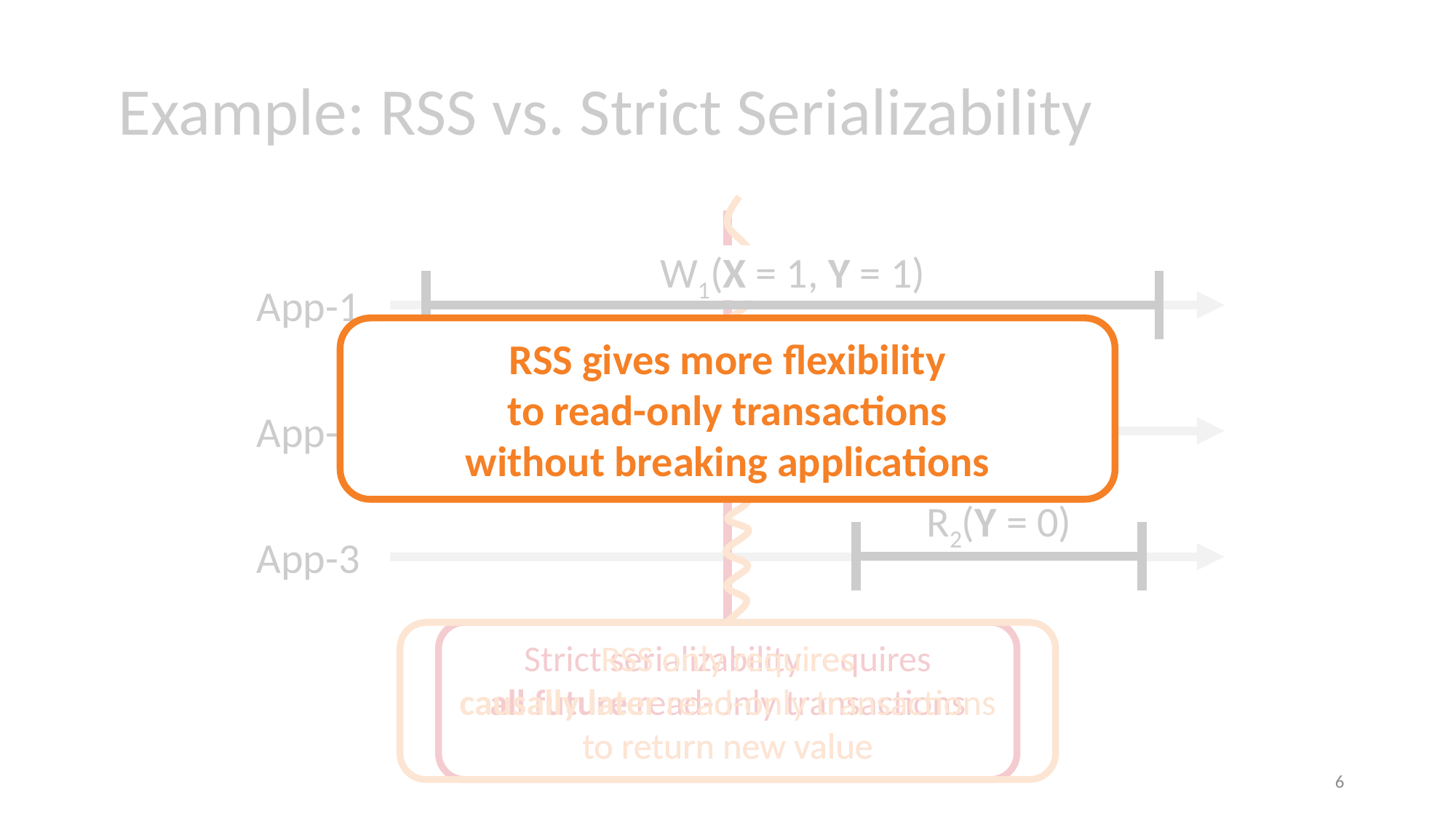

# Example: RSS vs. Strict Serializability

RSS only requires
causally later read-only transactions
to return new value
Strict serializability requires
all future read-only transactions
to return new value
W1(X = 1, Y = 1)
App-1
RSS gives more flexibility
to read-only transactions
without breaking applications
R1(X = 1)
App-2
R2(Y = 1)
R2(Y = 0)
App-3
6